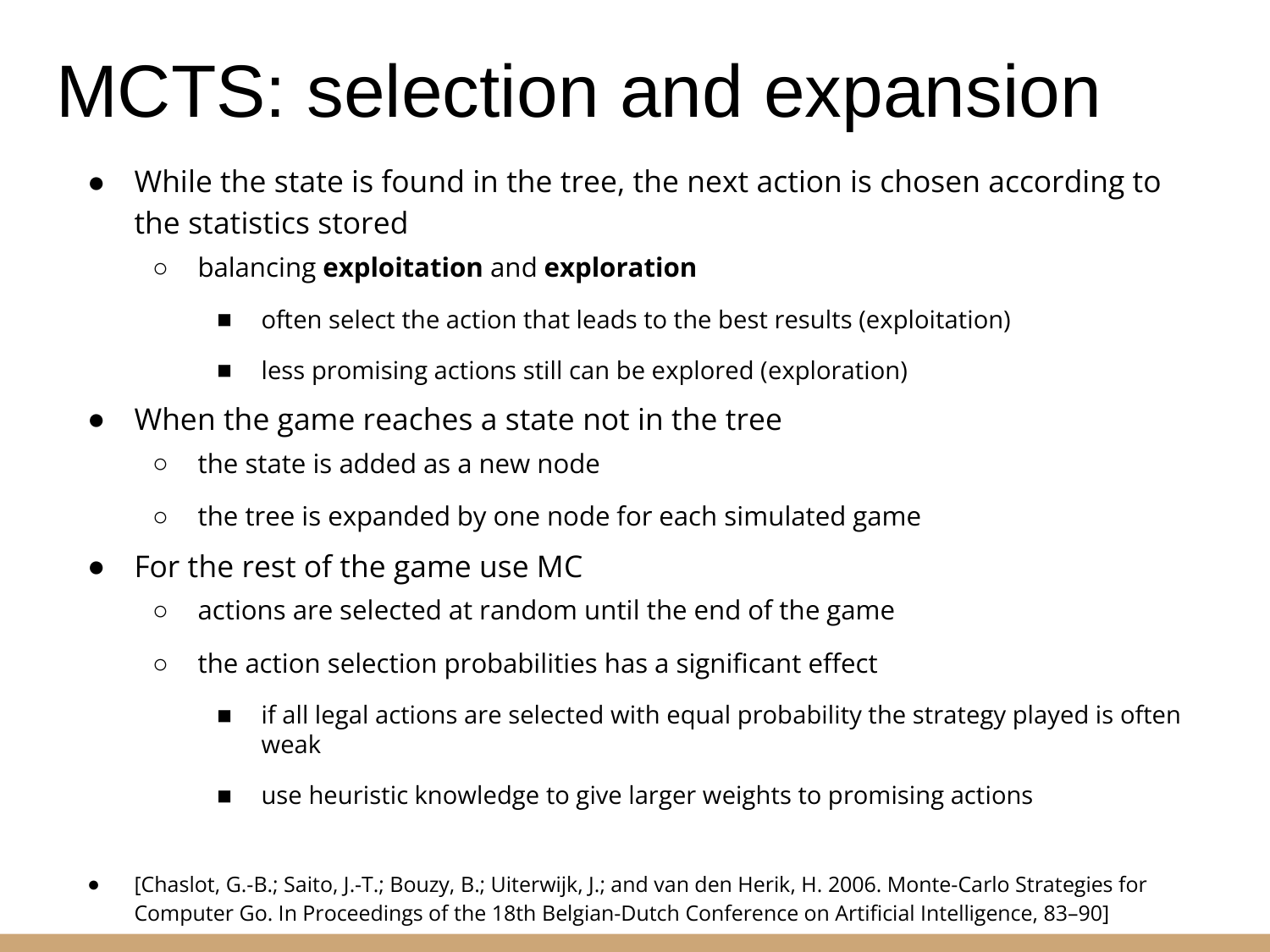

MCTS: selection and expansion
While the state is found in the tree, the next action is chosen according to the statistics stored
balancing exploitation and exploration
often select the action that leads to the best results (exploitation)
less promising actions still can be explored (exploration)
When the game reaches a state not in the tree
the state is added as a new node
the tree is expanded by one node for each simulated game
For the rest of the game use MC
actions are selected at random until the end of the game
the action selection probabilities has a significant effect
if all legal actions are selected with equal probability the strategy played is often weak
use heuristic knowledge to give larger weights to promising actions

[Chaslot, G.-B.; Saito, J.-T.; Bouzy, B.; Uiterwijk, J.; and van den Herik, H. 2006. Monte-Carlo Strategies for Computer Go. In Proceedings of the 18th Belgian-Dutch Conference on Artificial Intelligence, 83–90]